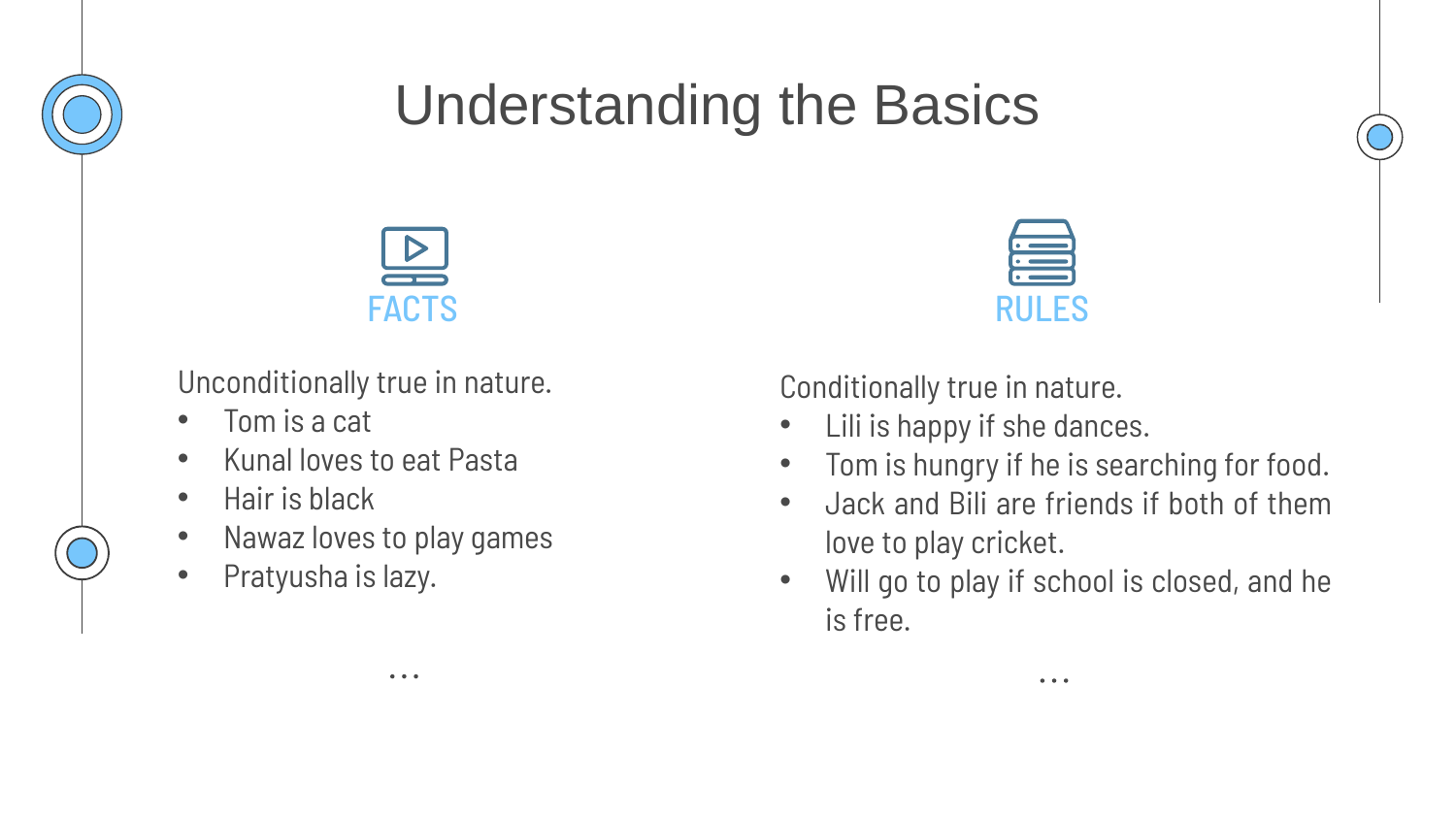

# Understanding the Basics

RULES
FACTS
Unconditionally true in nature.
Tom is a cat
Kunal loves to eat Pasta
Hair is black
Nawaz loves to play games
Pratyusha is lazy.

Conditionally true in nature.
Lili is happy if she dances.
Tom is hungry if he is searching for food.
Jack and Bili are friends if both of them love to play cricket.
Will go to play if school is closed, and he is free.